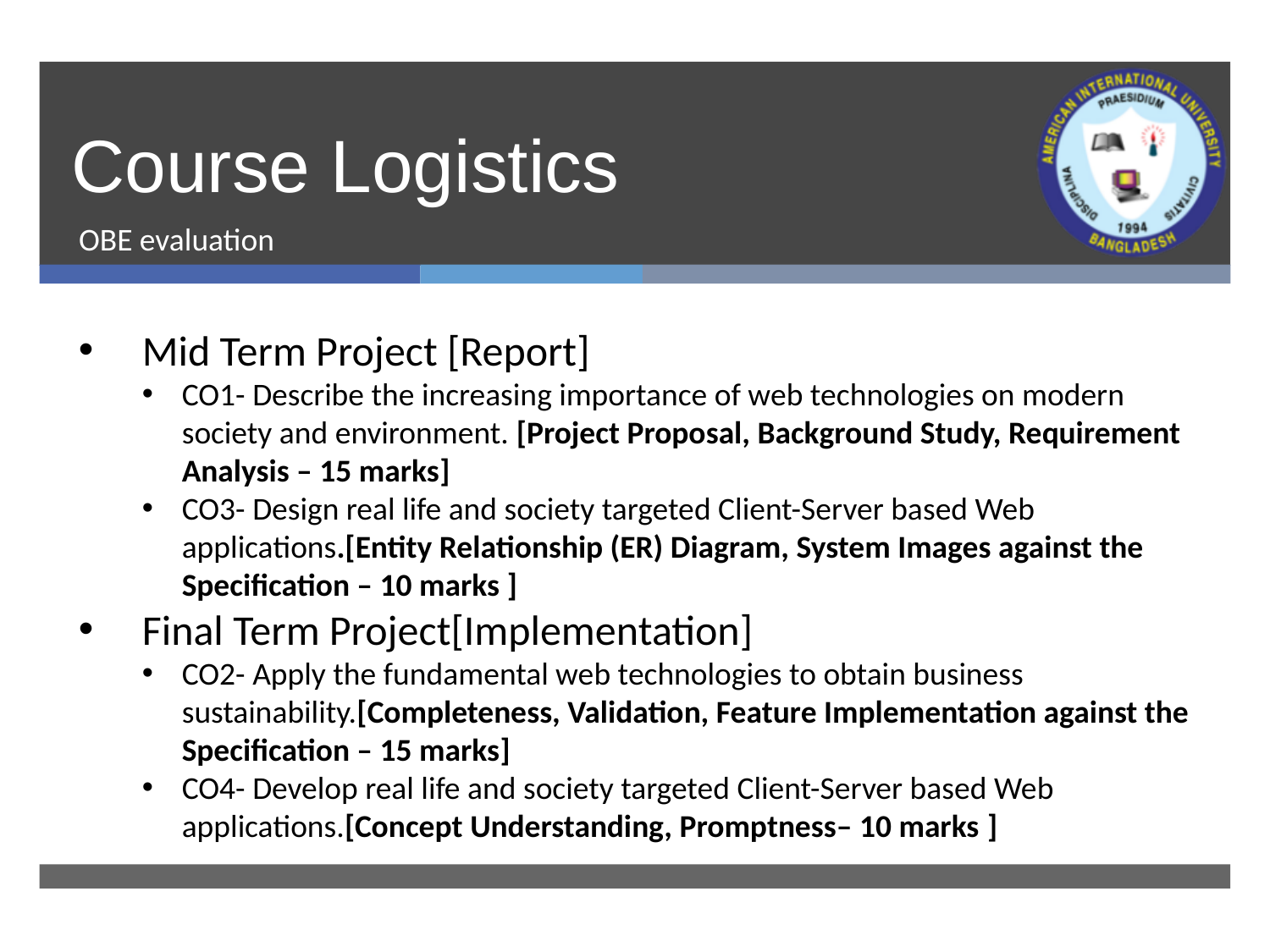

# Course Logistics
OBE evaluation
Mid Term Project [Report]
CO1- Describe the increasing importance of web technologies on modern society and environment. [Project Proposal, Background Study, Requirement Analysis – 15 marks]
CO3- Design real life and society targeted Client-Server based Web applications.[Entity Relationship (ER) Diagram, System Images against the Specification – 10 marks ]
Final Term Project[Implementation]
CO2- Apply the fundamental web technologies to obtain business sustainability.[Completeness, Validation, Feature Implementation against the Specification – 15 marks]
CO4- Develop real life and society targeted Client-Server based Web applications.[Concept Understanding, Promptness– 10 marks ]